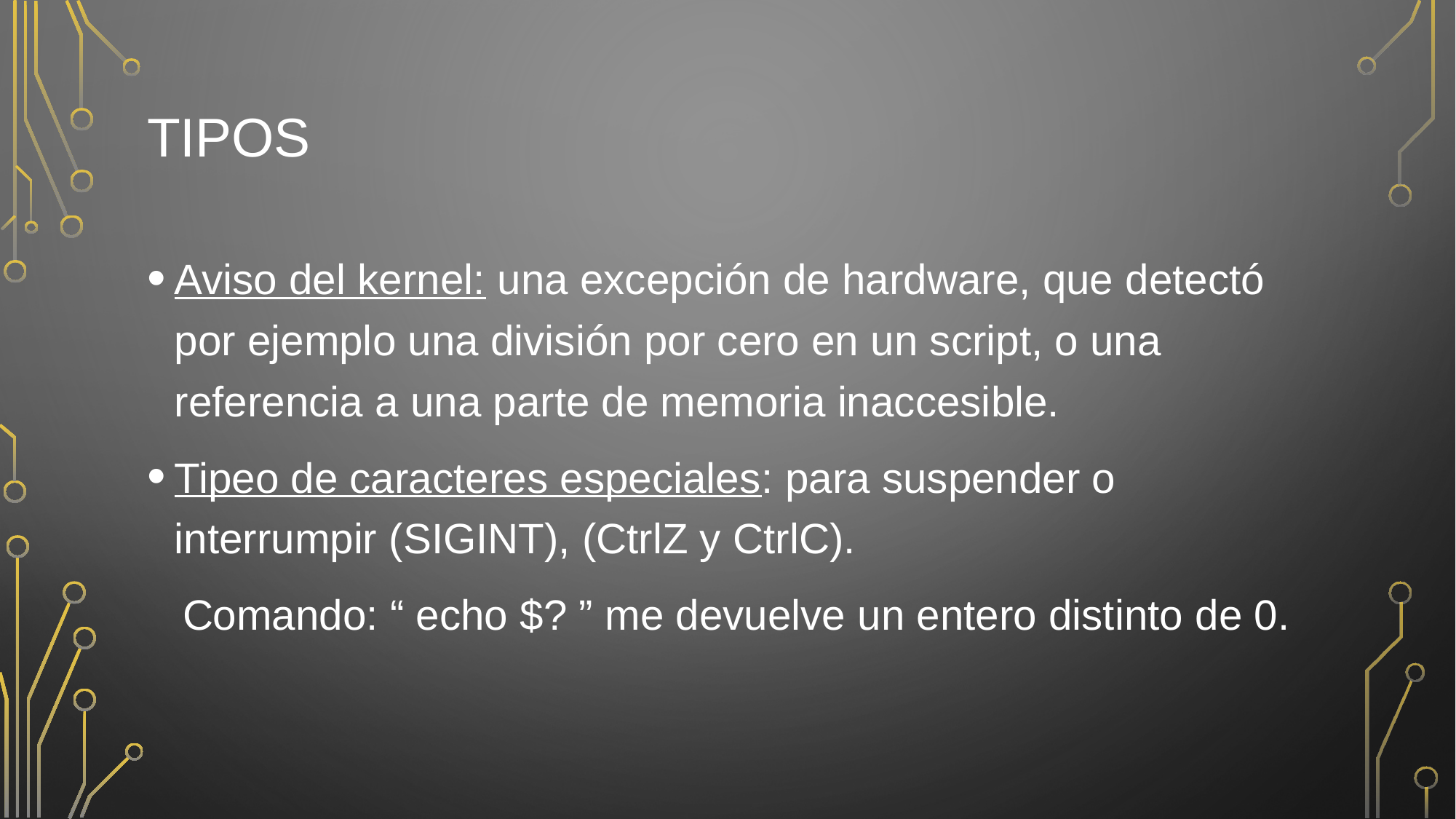

# Tipos
Aviso del kernel: una excepción de hardware, que detectó por ejemplo una división por cero en un script, o una referencia a una parte de memoria inaccesible.
Tipeo de caracteres especiales: para suspender o interrumpir (SIGINT), (CtrlZ y CtrlC).
   Comando: “ echo $? ” me devuelve un entero distinto de 0.